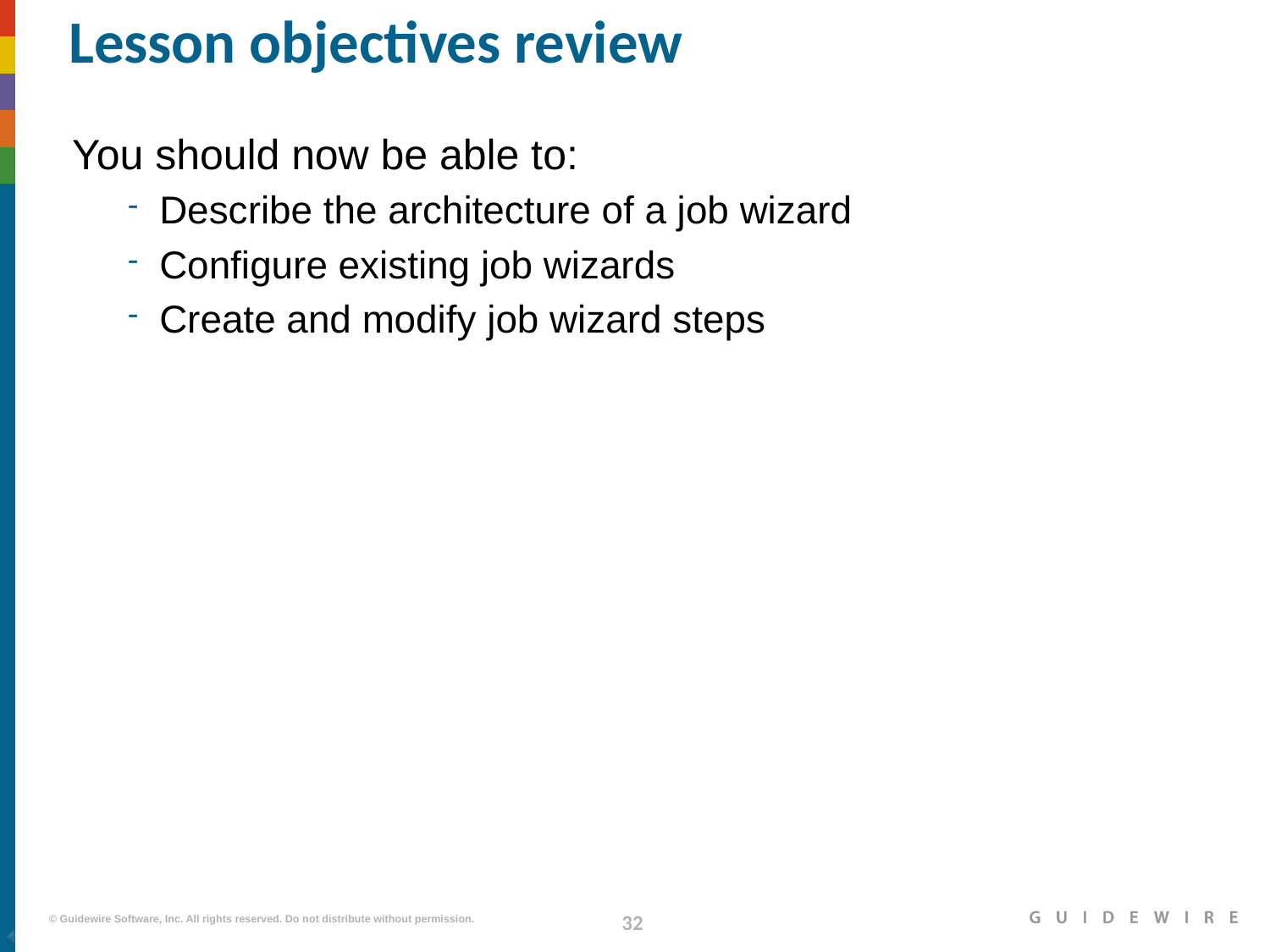

# Lesson objectives review
You should now be able to:
Describe the architecture of a job wizard
Configure existing job wizards
Create and modify job wizard steps